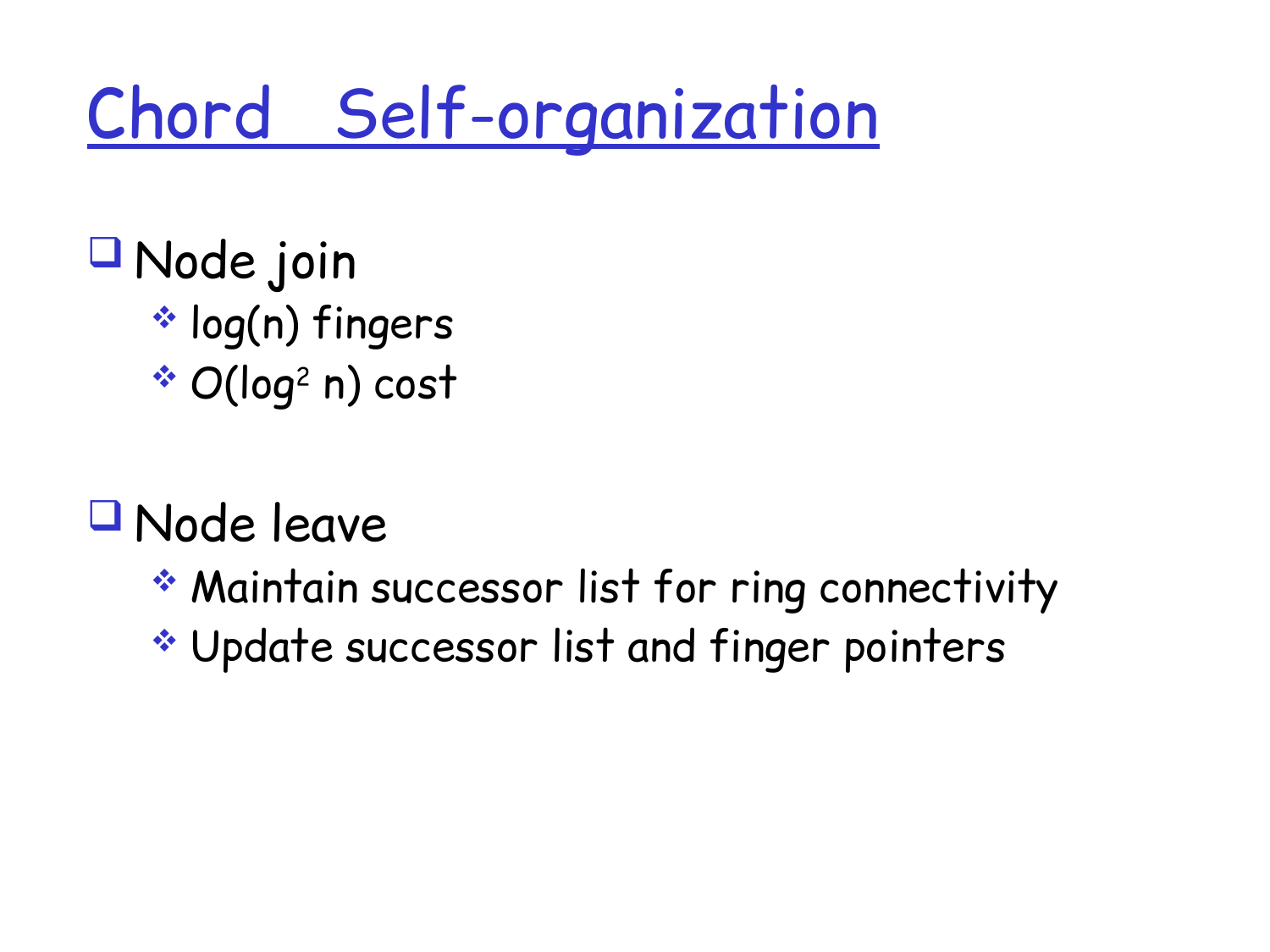

# Chord   Self-organization
Node join
log(n) fingers
O(log2 n) cost

Node leave
Maintain successor list for ring connectivity
Update successor list and finger pointers